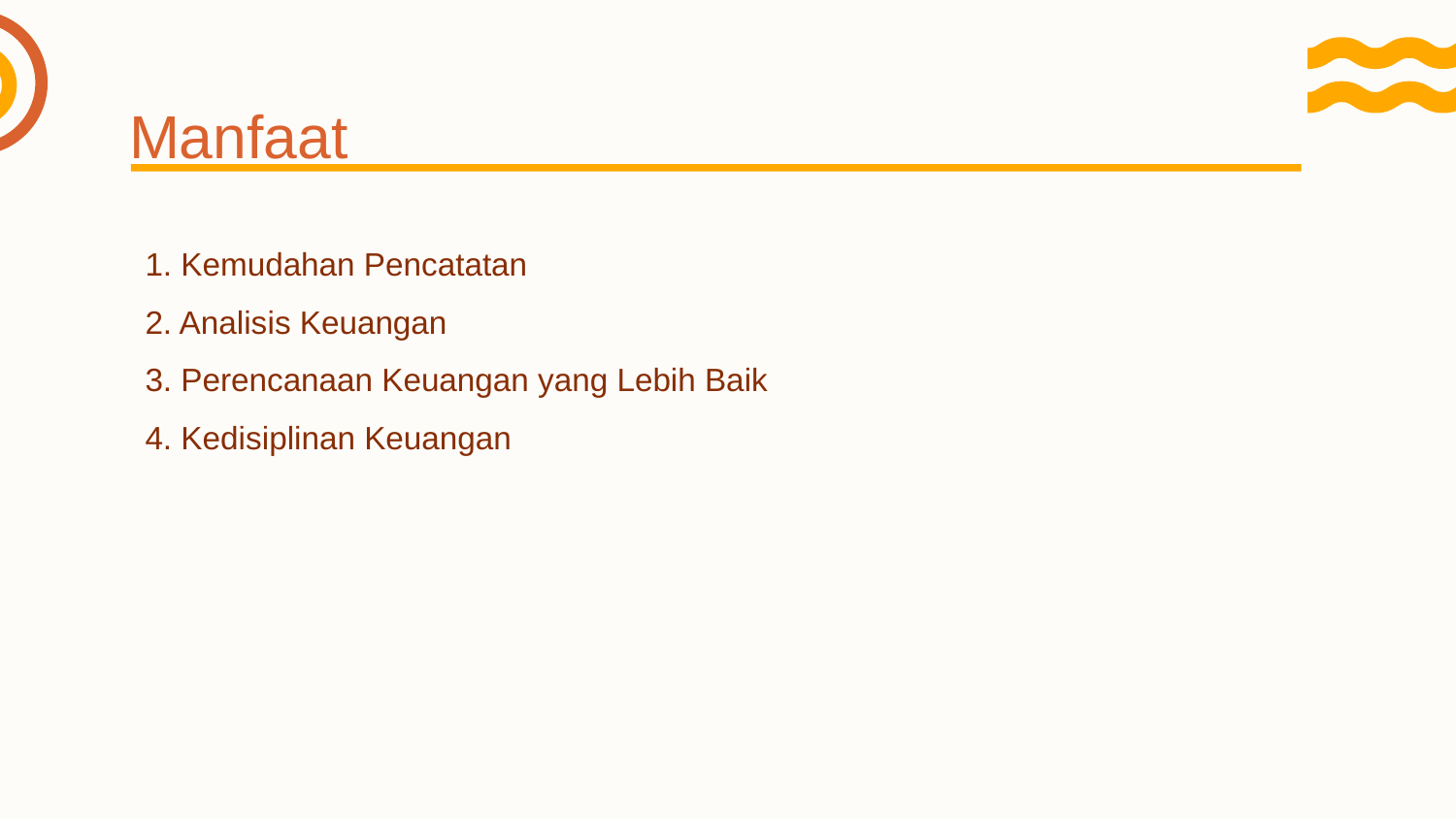

# Manfaat

1. Kemudahan Pencatatan
2. Analisis Keuangan
3. Perencanaan Keuangan yang Lebih Baik
4. Kedisiplinan Keuangan